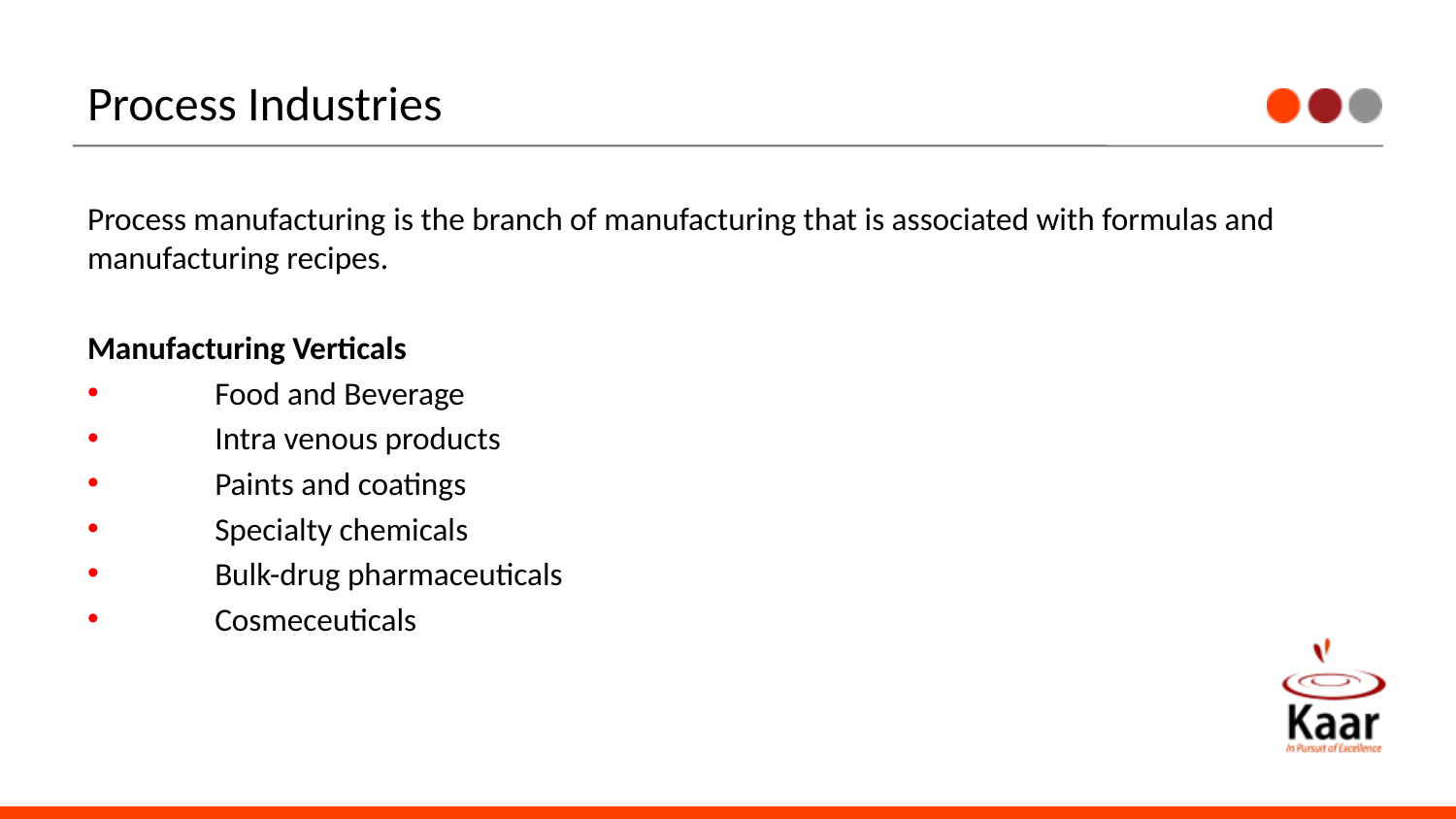

# Process Industries
Process manufacturing is the branch of manufacturing that is associated with formulas and manufacturing recipes.

Manufacturing Verticals
          Food and Beverage
          Intra venous products
          Paints and coatings
          Specialty chemicals
          Bulk-drug pharmaceuticals
          Cosmeceuticals